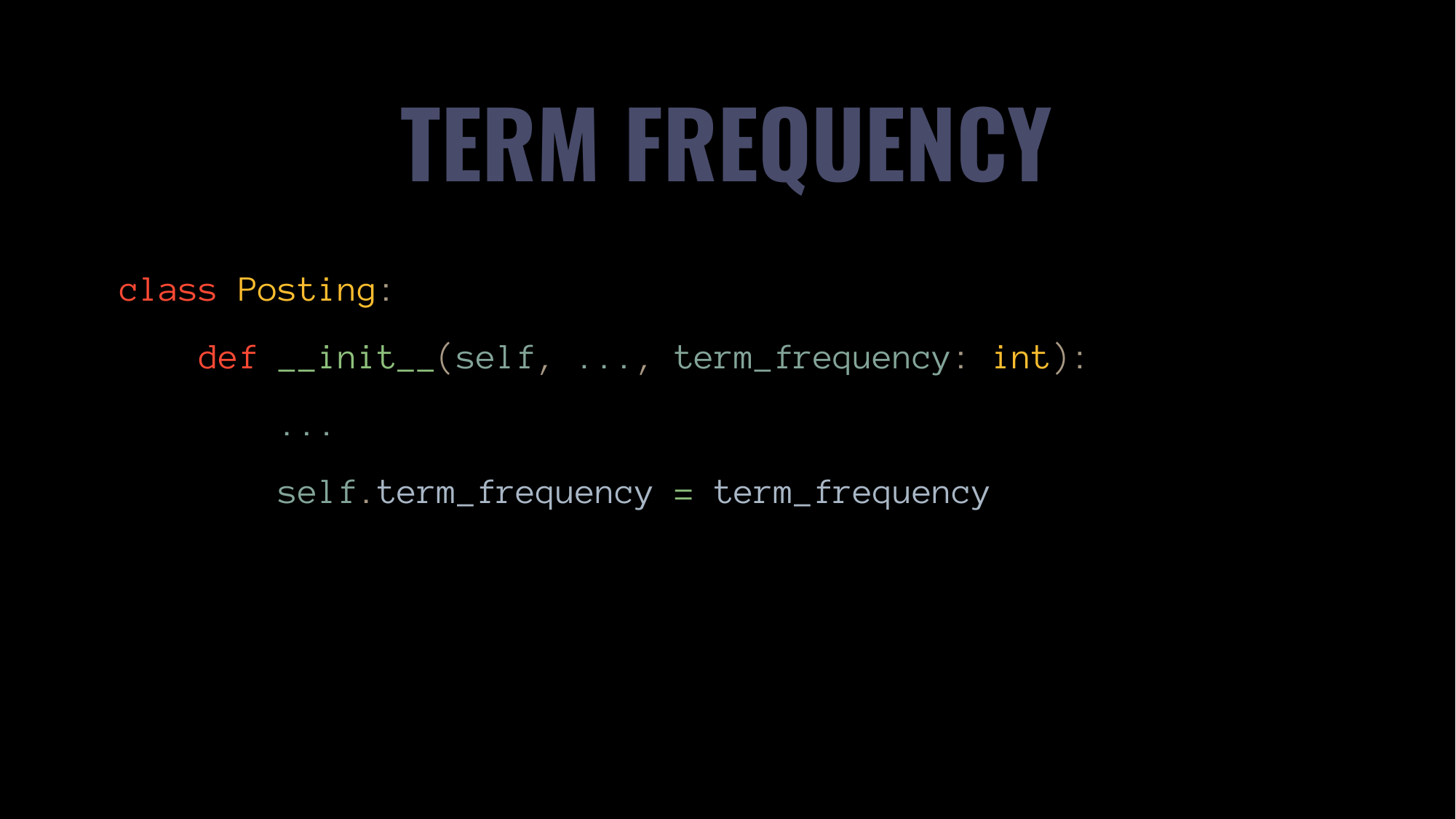

# Term frequency
class Posting:
    def __init__(self, ..., term_frequency: int):
        ...
        self.term_frequency = term_frequency